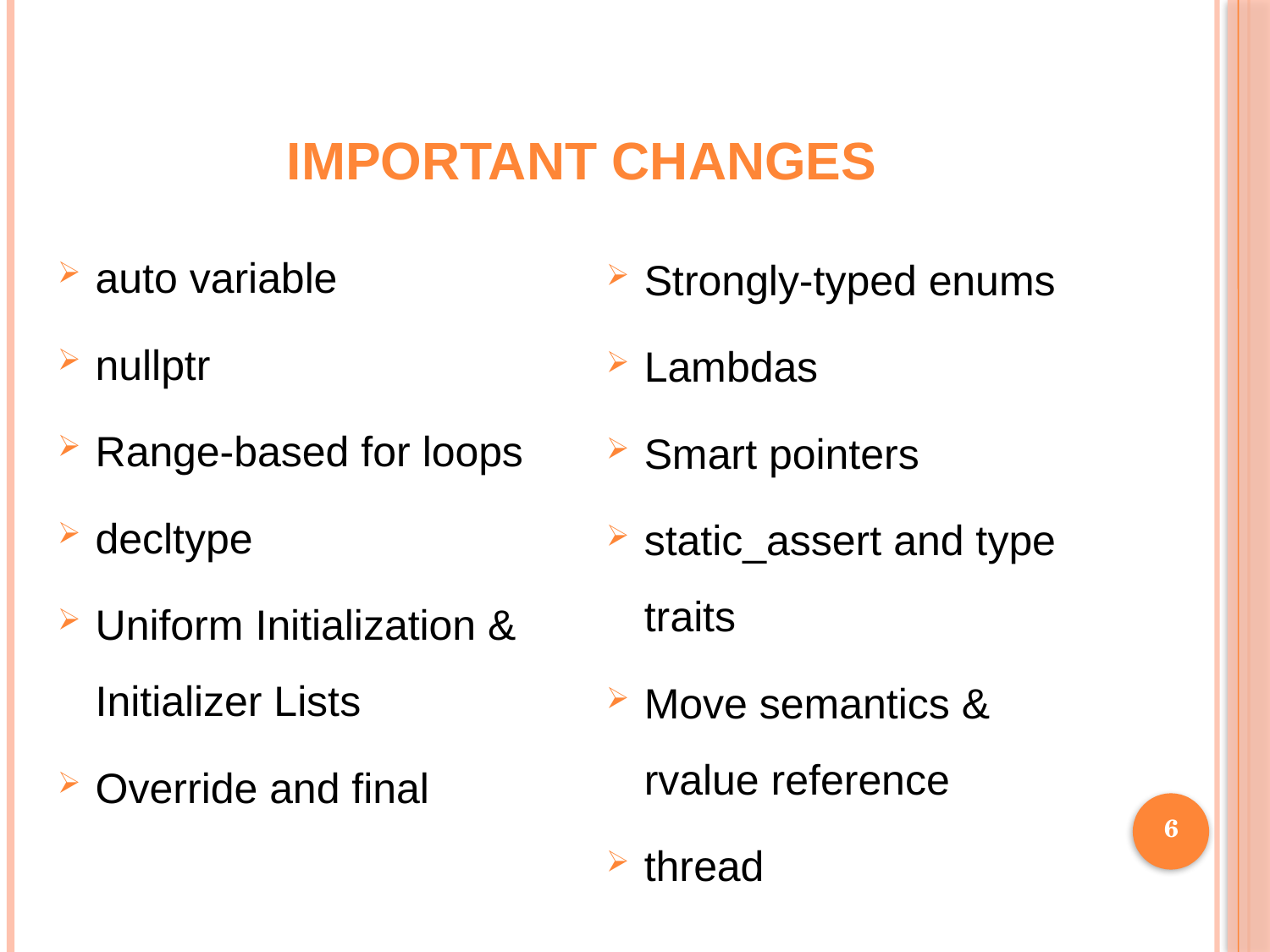

# Important changes
auto variable
nullptr
Range-based for loops
decltype
Uniform Initialization & Initializer Lists
Override and final
Strongly-typed enums
Lambdas
Smart pointers
static_assert and type traits
Move semantics & rvalue reference
thread
6